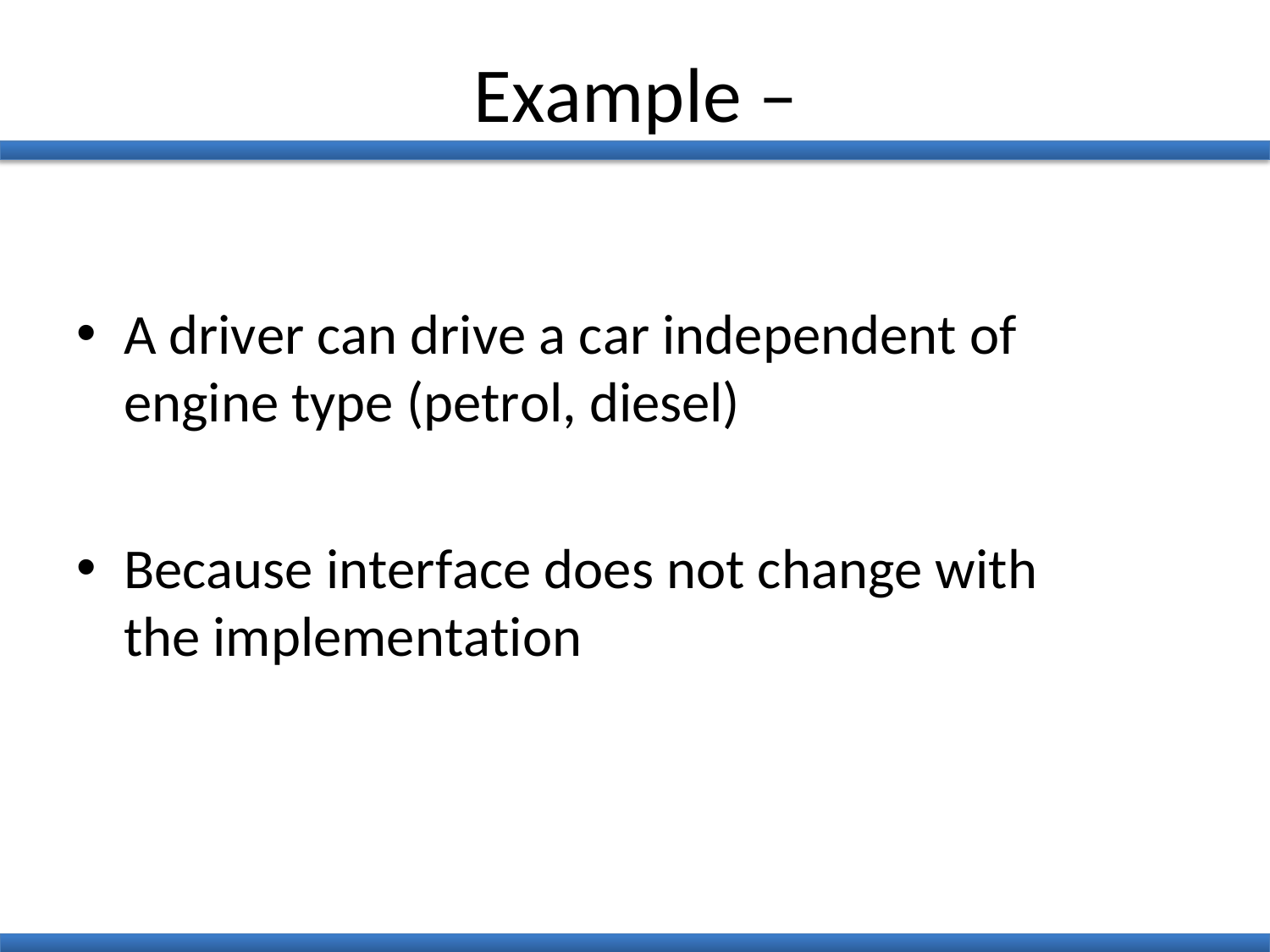

# Example –

A driver can drive a car independent of engine type (petrol, diesel)

Because interface does not change with the implementation